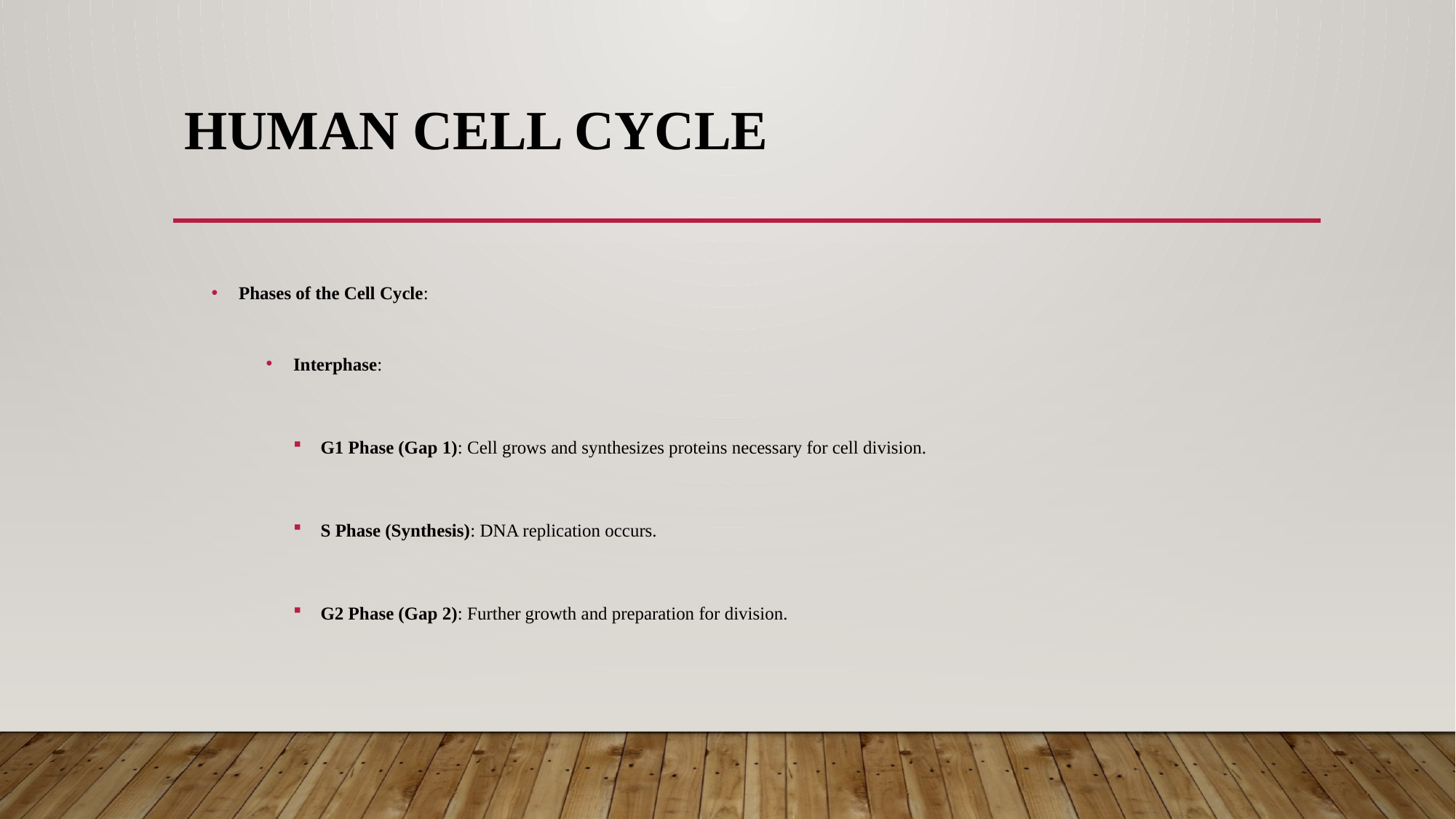

# Human Cell Cycle

Phases of the Cell Cycle:

Interphase:

G1 Phase (Gap 1): Cell grows and synthesizes proteins necessary for cell division.

S Phase (Synthesis): DNA replication occurs.

G2 Phase (Gap 2): Further growth and preparation for division.